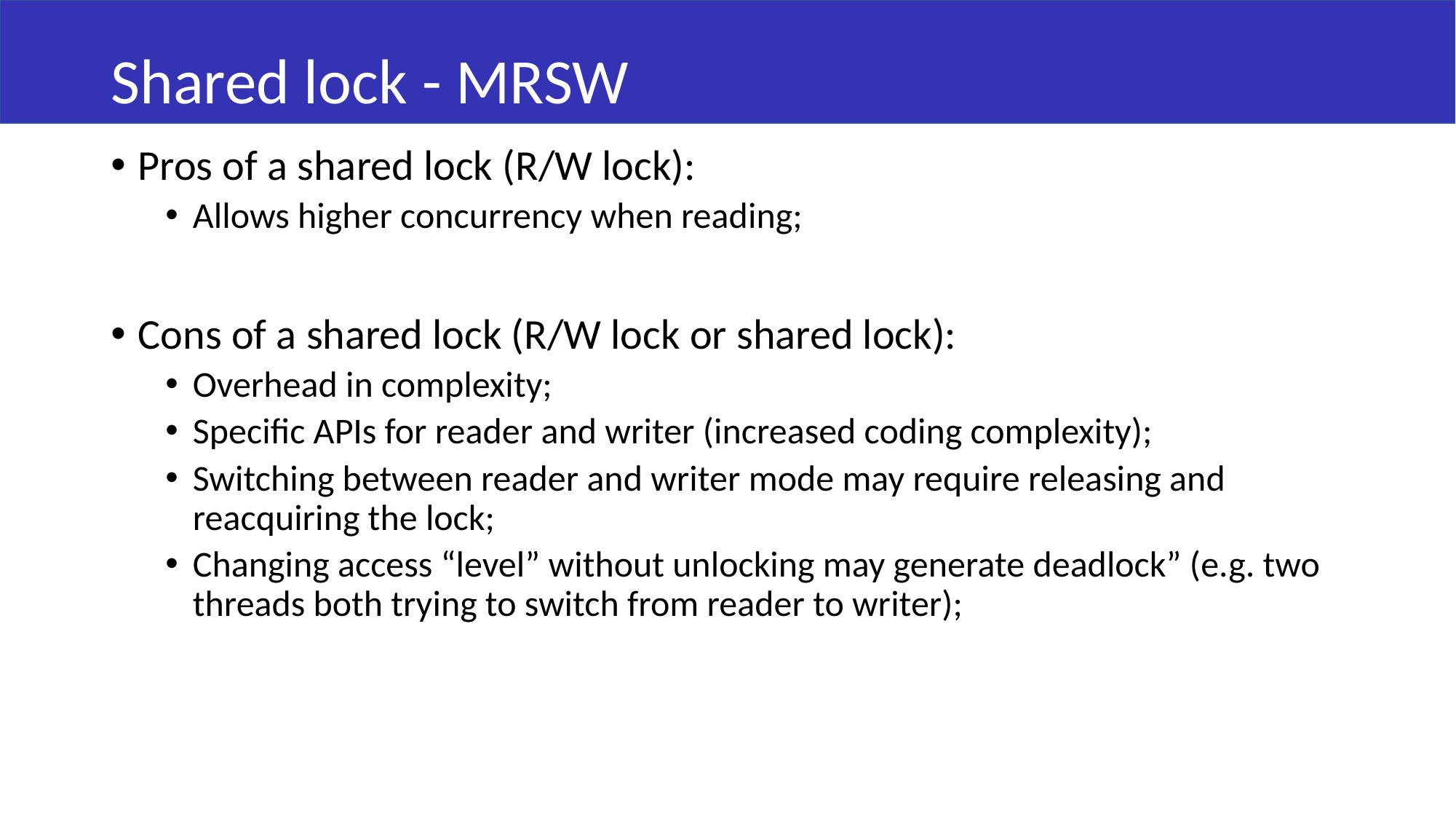

# Shared lock - MRSW
Pros of a shared lock (R/W lock):
Allows higher concurrency when reading;

Cons of a shared lock (R/W lock or shared lock):
Overhead in complexity;
Specific APIs for reader and writer (increased coding complexity);
Switching between reader and writer mode may require releasing and reacquiring the lock;
Changing access “level” without unlocking may generate deadlock” (e.g. two threads both trying to switch from reader to writer);